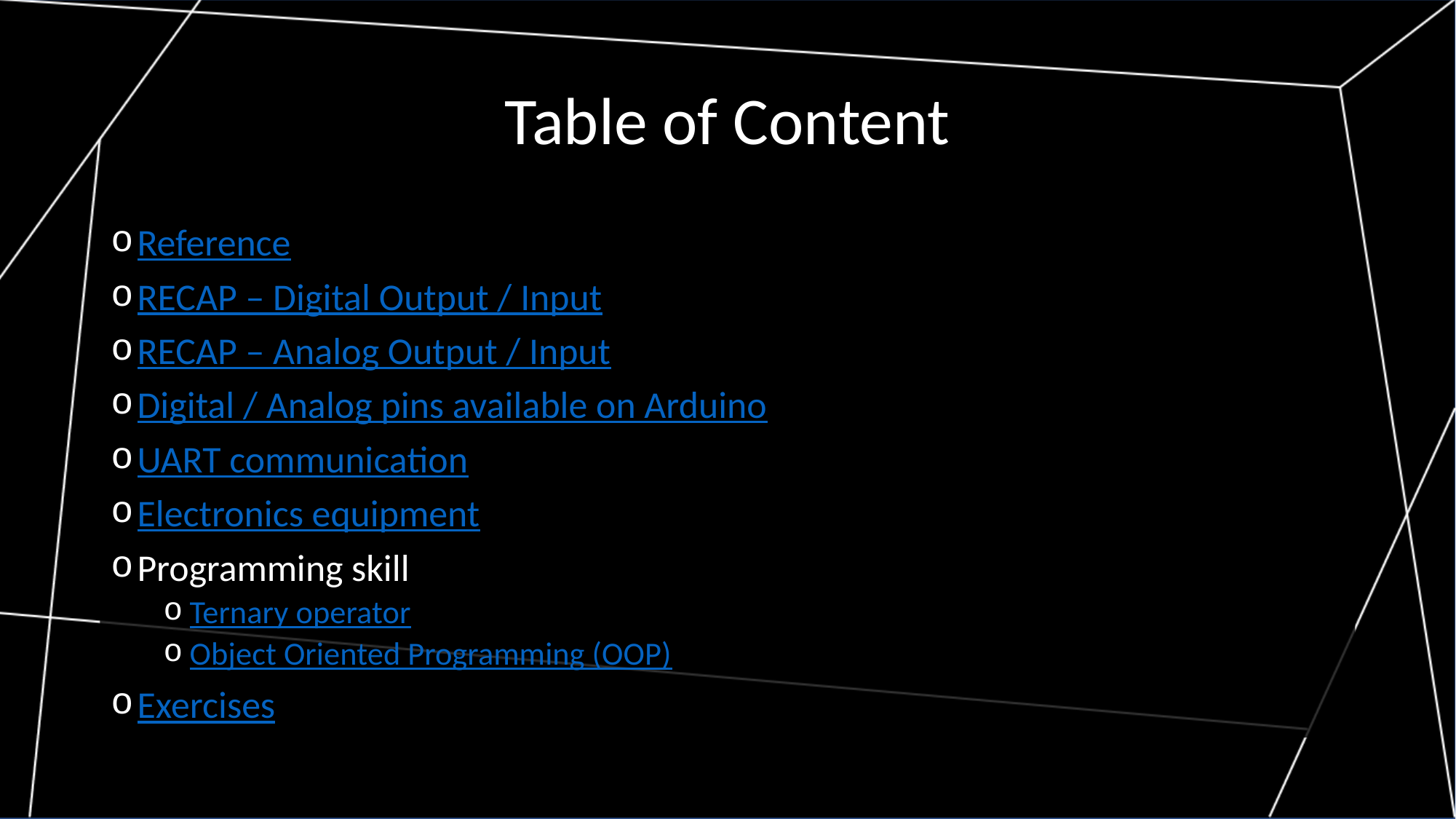

# Table of Content
Reference
RECAP – Digital Output / Input
RECAP – Analog Output / Input
Digital / Analog pins available on Arduino
UART communication
Electronics equipment
Programming skill
Ternary operator
Object Oriented Programming (OOP)
Exercises